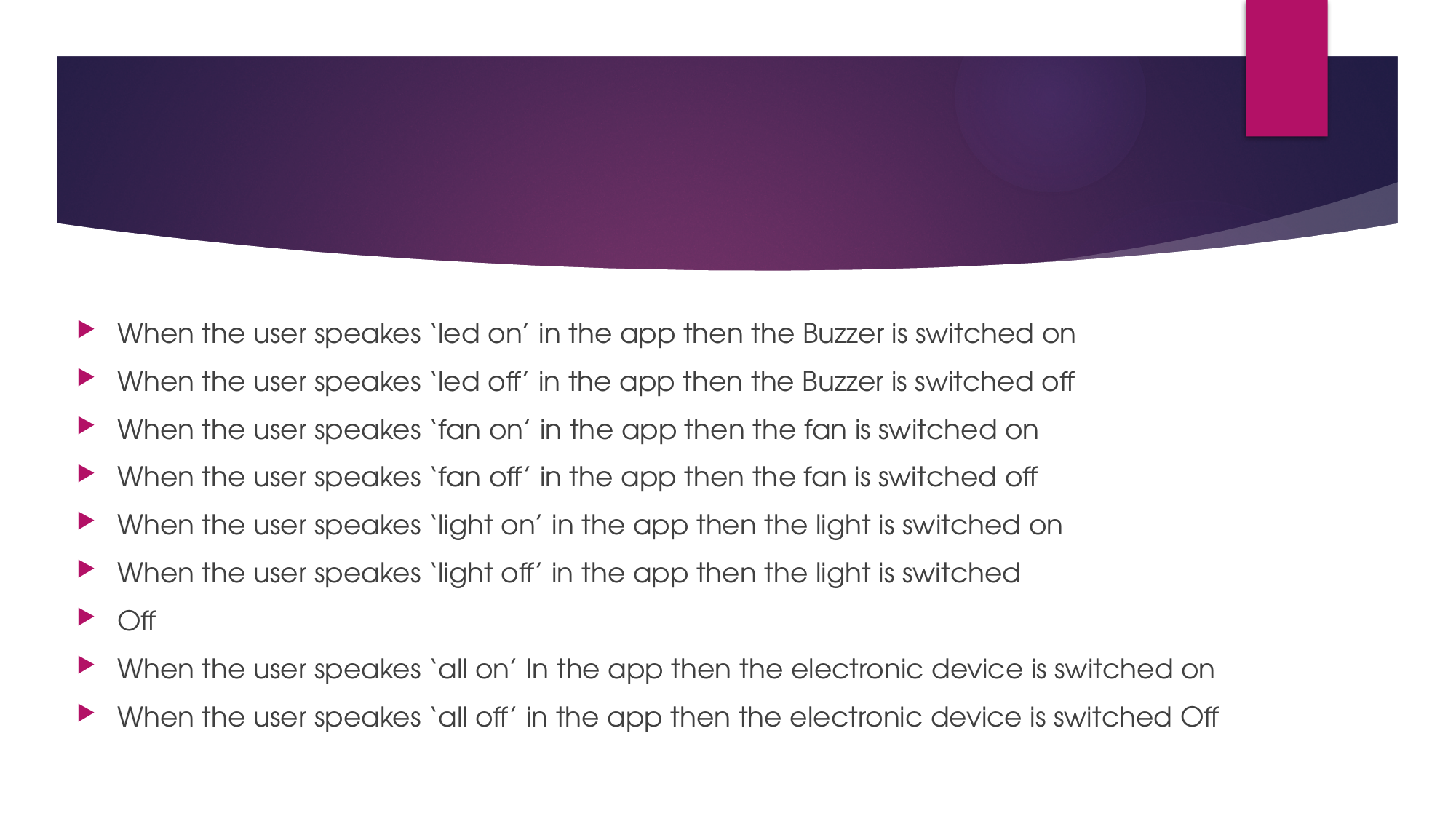

When the user speakes ‘led on’ in the app then the Buzzer is switched on
When the user speakes ‘led off’ in the app then the Buzzer is switched off
When the user speakes ‘fan on’ in the app then the fan is switched on
When the user speakes ‘fan off’ in the app then the fan is switched off
When the user speakes ‘light on’ in the app then the light is switched on
When the user speakes ‘light off’ in the app then the light is switched
Off
When the user speakes ‘all on’ In the app then the electronic device is switched on
When the user speakes ‘all off’ in the app then the electronic device is switched Off